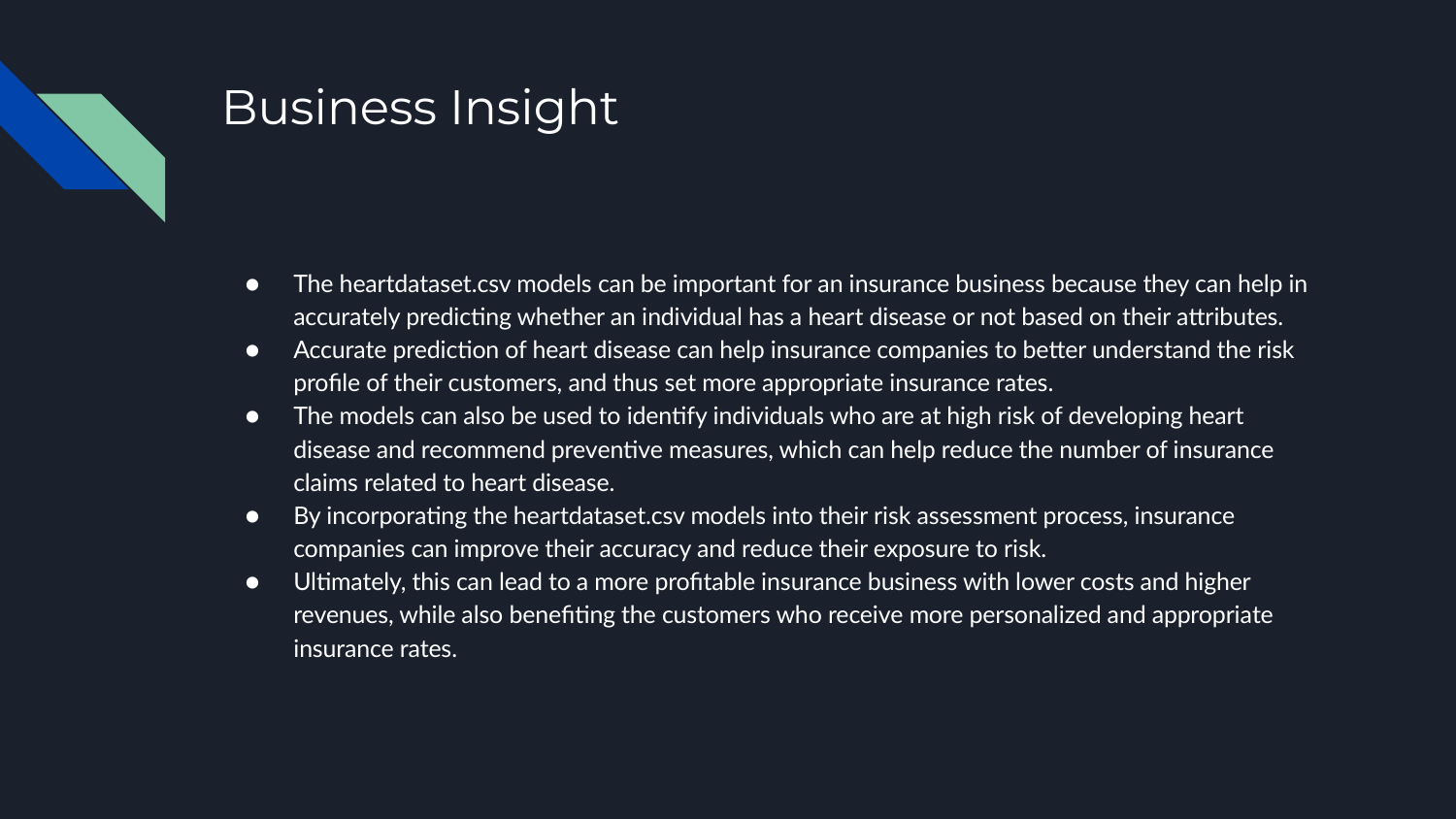

# Business Insight
The heartdataset.csv models can be important for an insurance business because they can help in accurately predicting whether an individual has a heart disease or not based on their attributes.
Accurate prediction of heart disease can help insurance companies to better understand the risk profile of their customers, and thus set more appropriate insurance rates.
The models can also be used to identify individuals who are at high risk of developing heart disease and recommend preventive measures, which can help reduce the number of insurance claims related to heart disease.
By incorporating the heartdataset.csv models into their risk assessment process, insurance companies can improve their accuracy and reduce their exposure to risk.
Ultimately, this can lead to a more profitable insurance business with lower costs and higher revenues, while also benefiting the customers who receive more personalized and appropriate insurance rates.